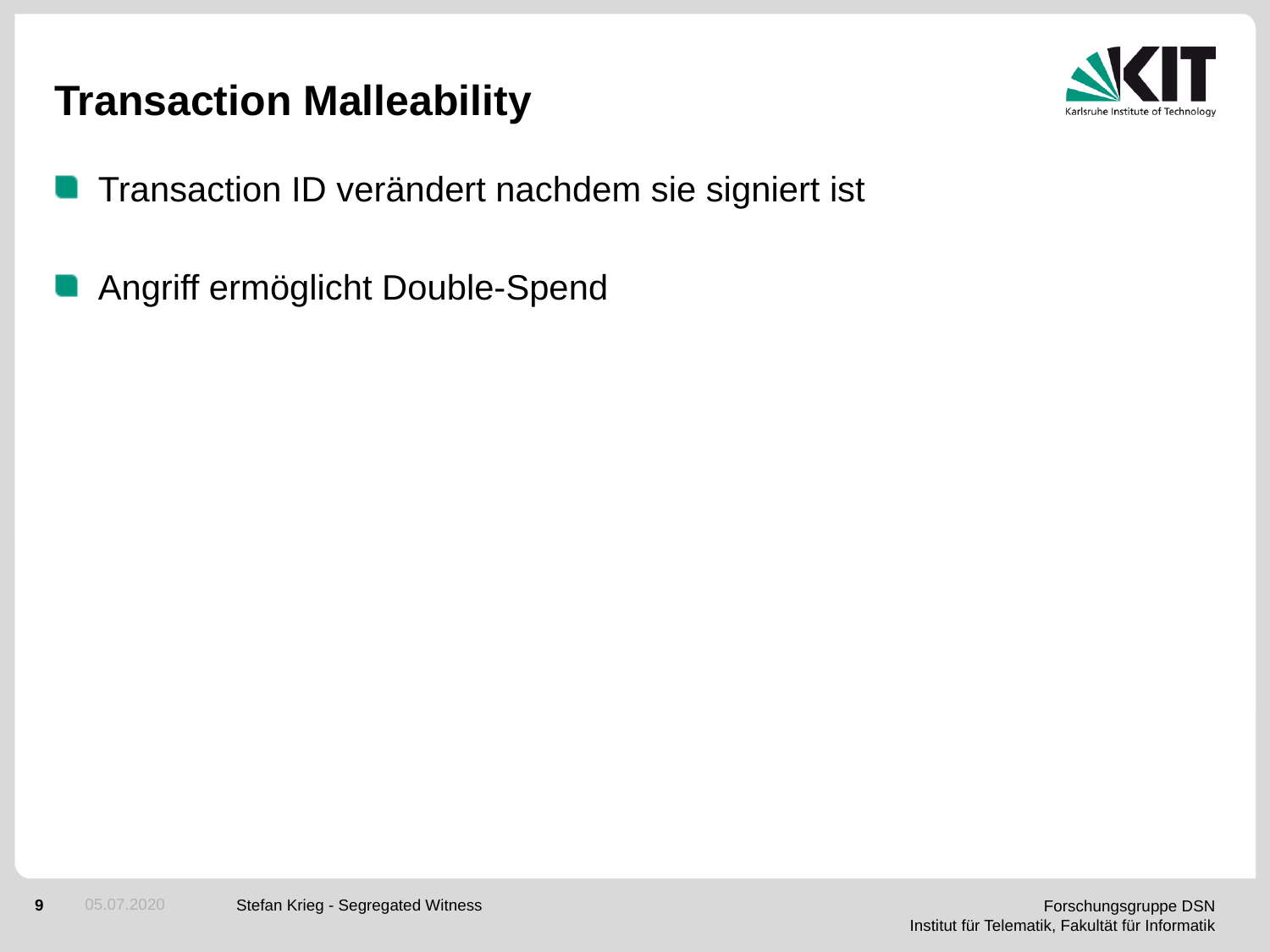

# Transaction Malleability
Transaction ID verändert nachdem sie signiert ist

Angriff ermöglicht Double-Spend
05.07.2020
Stefan Krieg - Segregated Witness